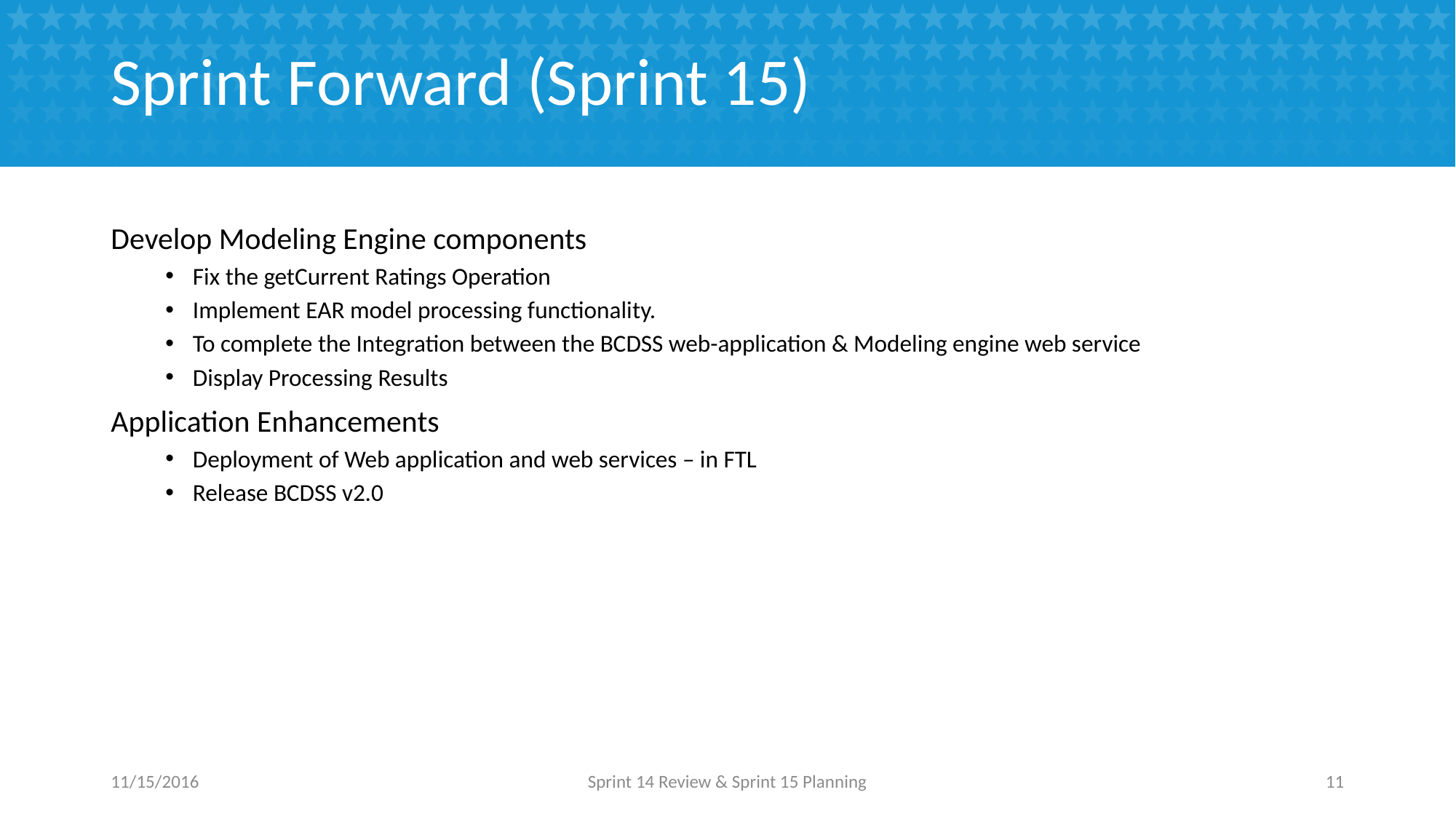

# Sprint Forward (Sprint 15)
Develop Modeling Engine components
Fix the getCurrent Ratings Operation
Implement EAR model processing functionality.
To complete the Integration between the BCDSS web-application & Modeling engine web service
Display Processing Results
Application Enhancements
Deployment of Web application and web services – in FTL
Release BCDSS v2.0

11/15/2016
Sprint 14 Review & Sprint 15 Planning
11